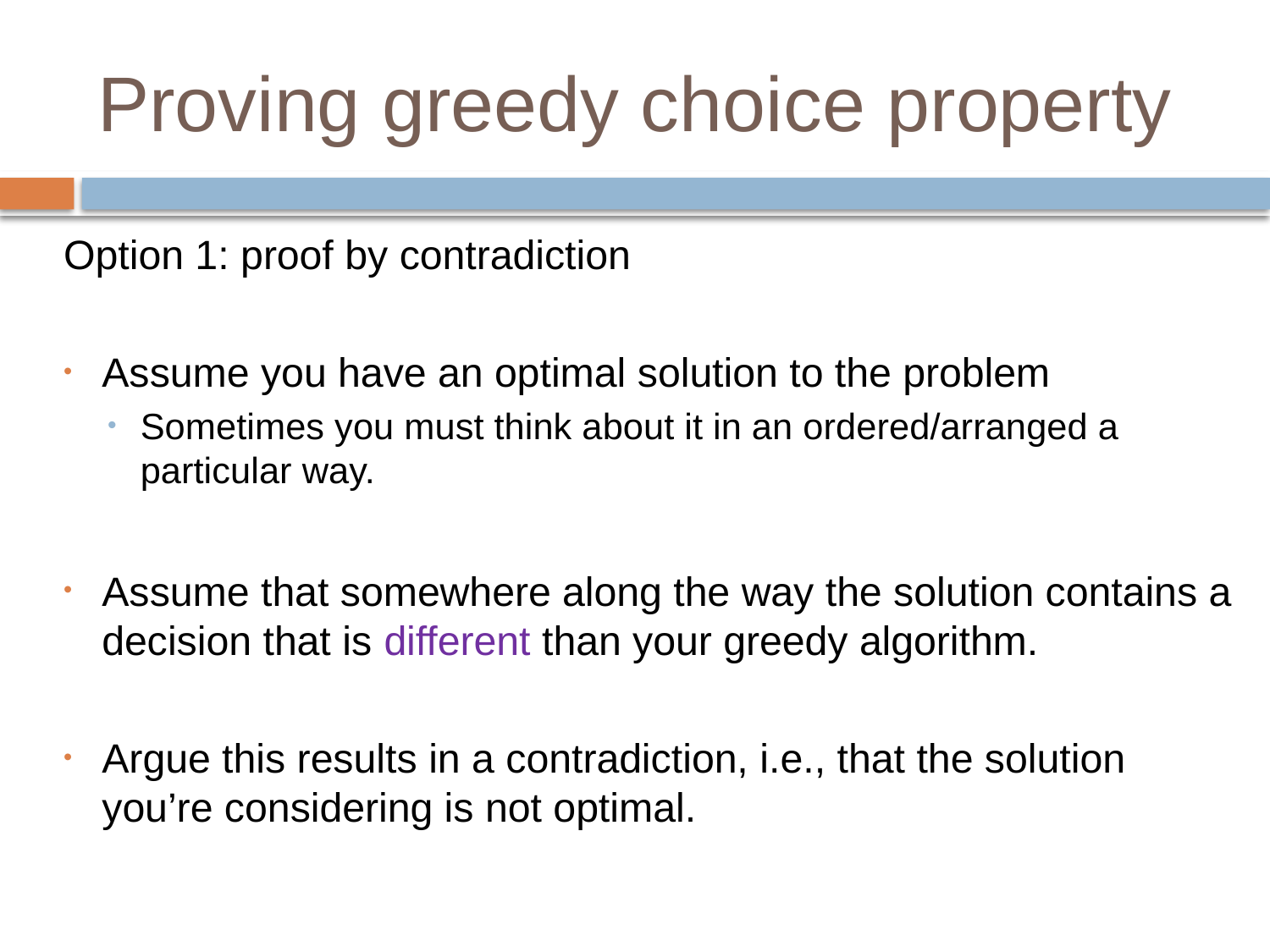

# Proving greedy choice property
Option 1: proof by contradiction

Assume you have an optimal solution to the problem
Sometimes you must think about it in an ordered/arranged a particular way.

Assume that somewhere along the way the solution contains a decision that is different than your greedy algorithm.

Argue this results in a contradiction, i.e., that the solution you’re considering is not optimal.